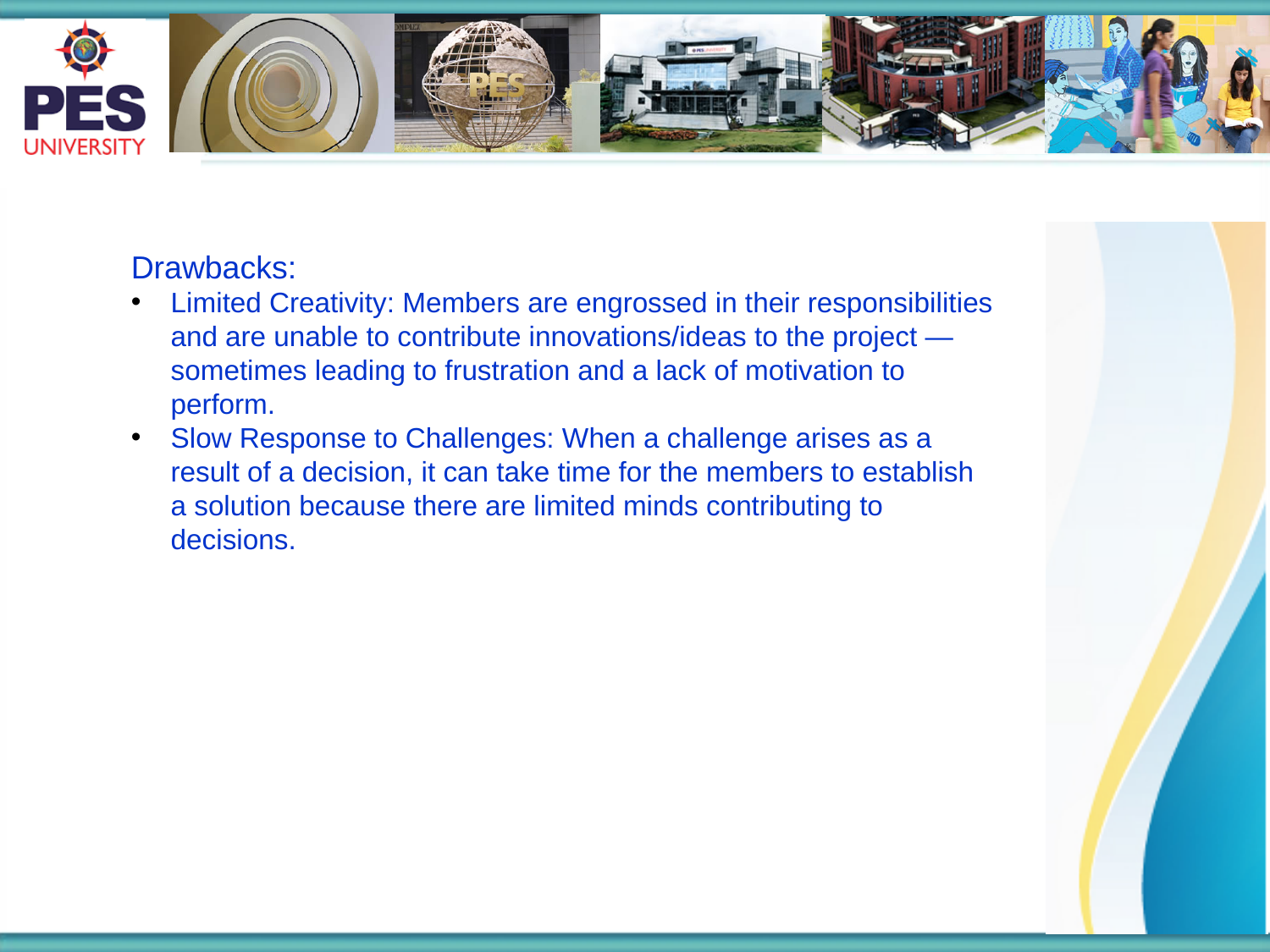

Drawbacks:
Limited Creativity: Members are engrossed in their responsibilities and are unable to contribute innovations/ideas to the project — sometimes leading to frustration and a lack of motivation to perform.
Slow Response to Challenges: When a challenge arises as a result of a decision, it can take time for the members to establish a solution because there are limited minds contributing to decisions.